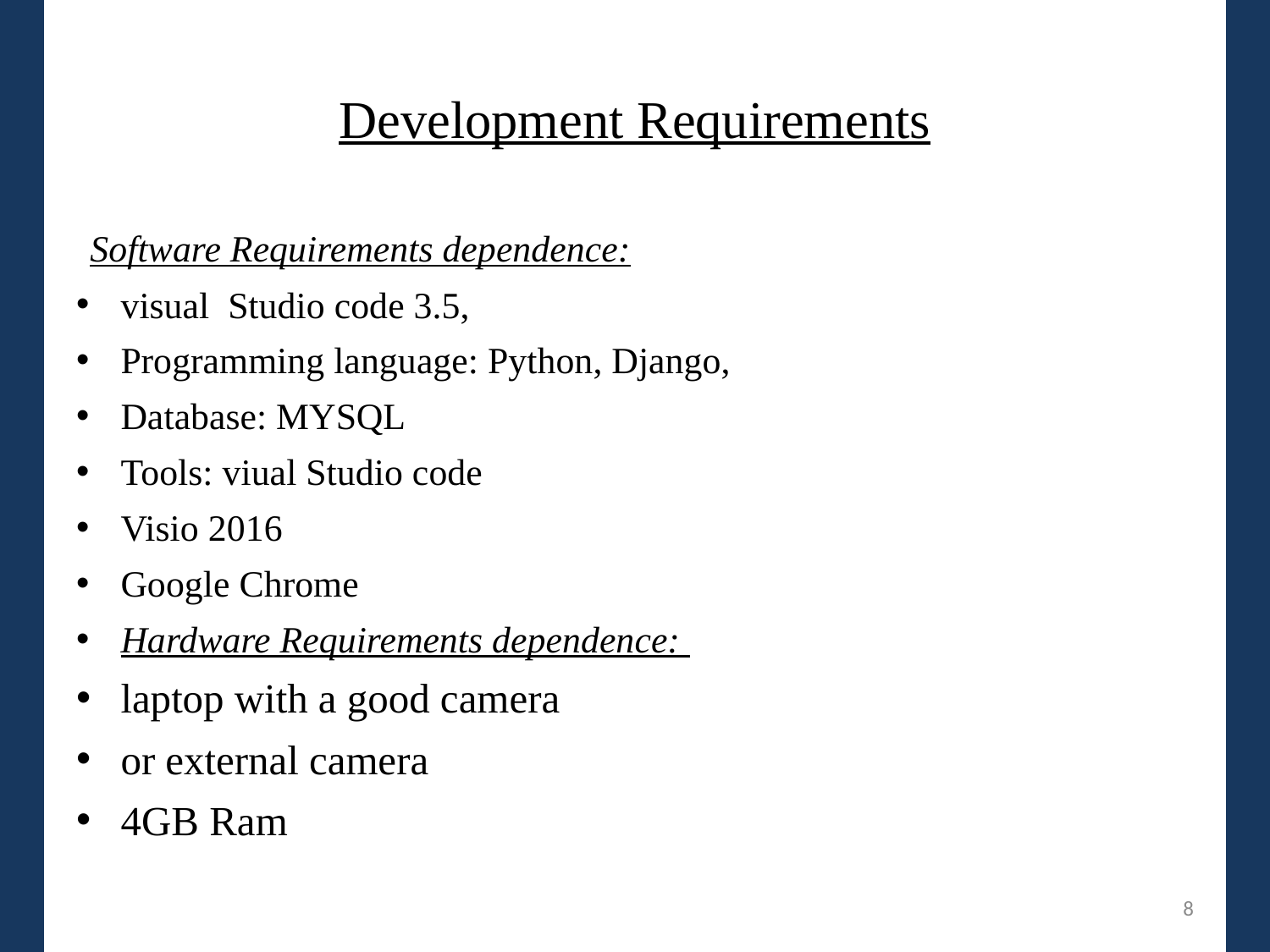

# Development Requirements
Software Requirements dependence:
visual  Studio code 3.5,
Programming language: Python, Django,
Database: MYSQL
Tools: viual Studio code
Visio 2016
Google Chrome
Hardware Requirements dependence:
laptop with a good camera
or external camera
4GB Ram

8